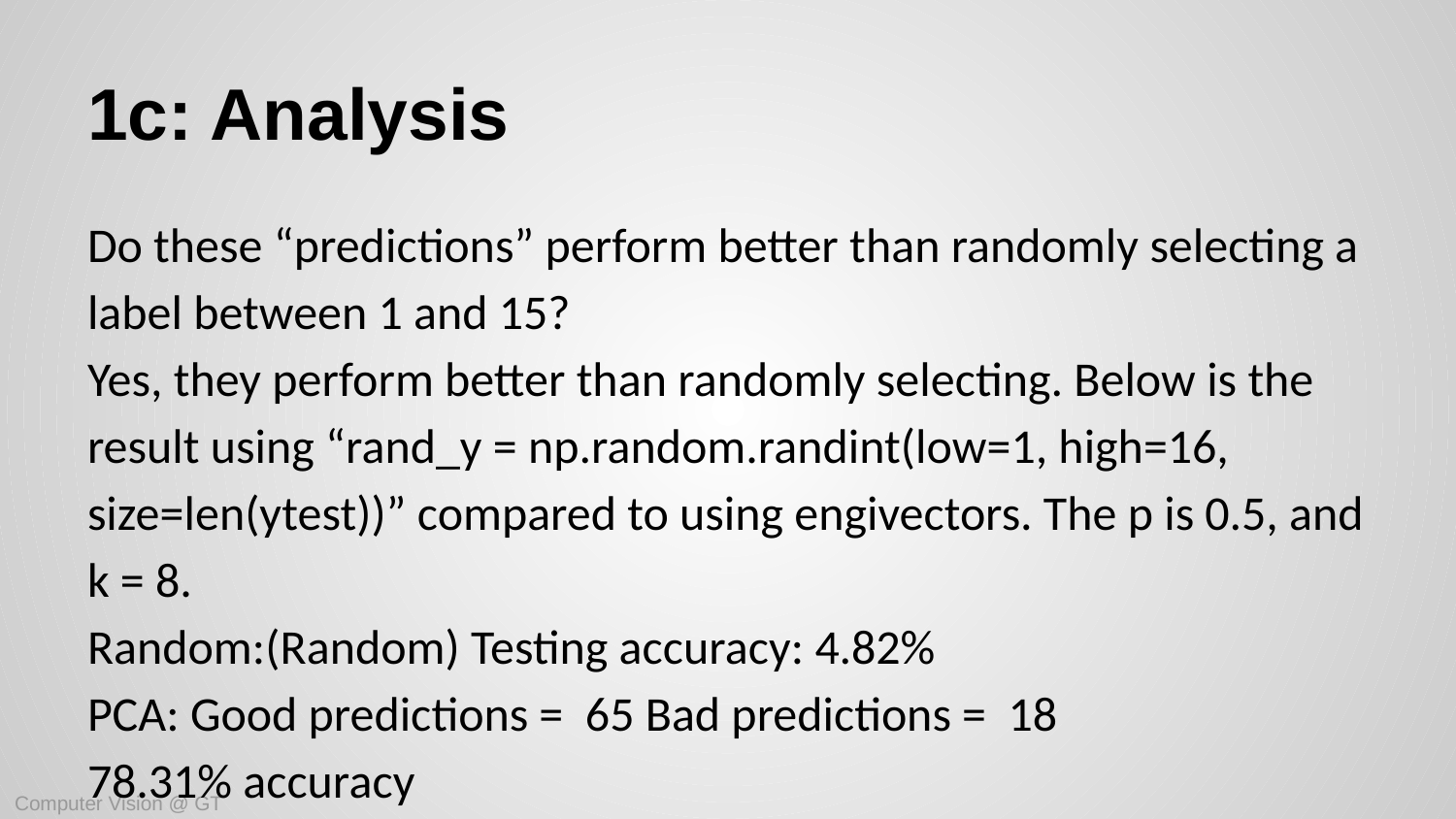

# 1c: Analysis
Do these “predictions” perform better than randomly selecting a label between 1 and 15?
Yes, they perform better than randomly selecting. Below is the result using “rand_y = np.random.randint(low=1, high=16, size=len(ytest))” compared to using engivectors. The p is 0.5, and k = 8.
Random:(Random) Testing accuracy: 4.82%
PCA: Good predictions =  65 Bad predictions =  18
78.31% accuracy
Computer Vision @ GT